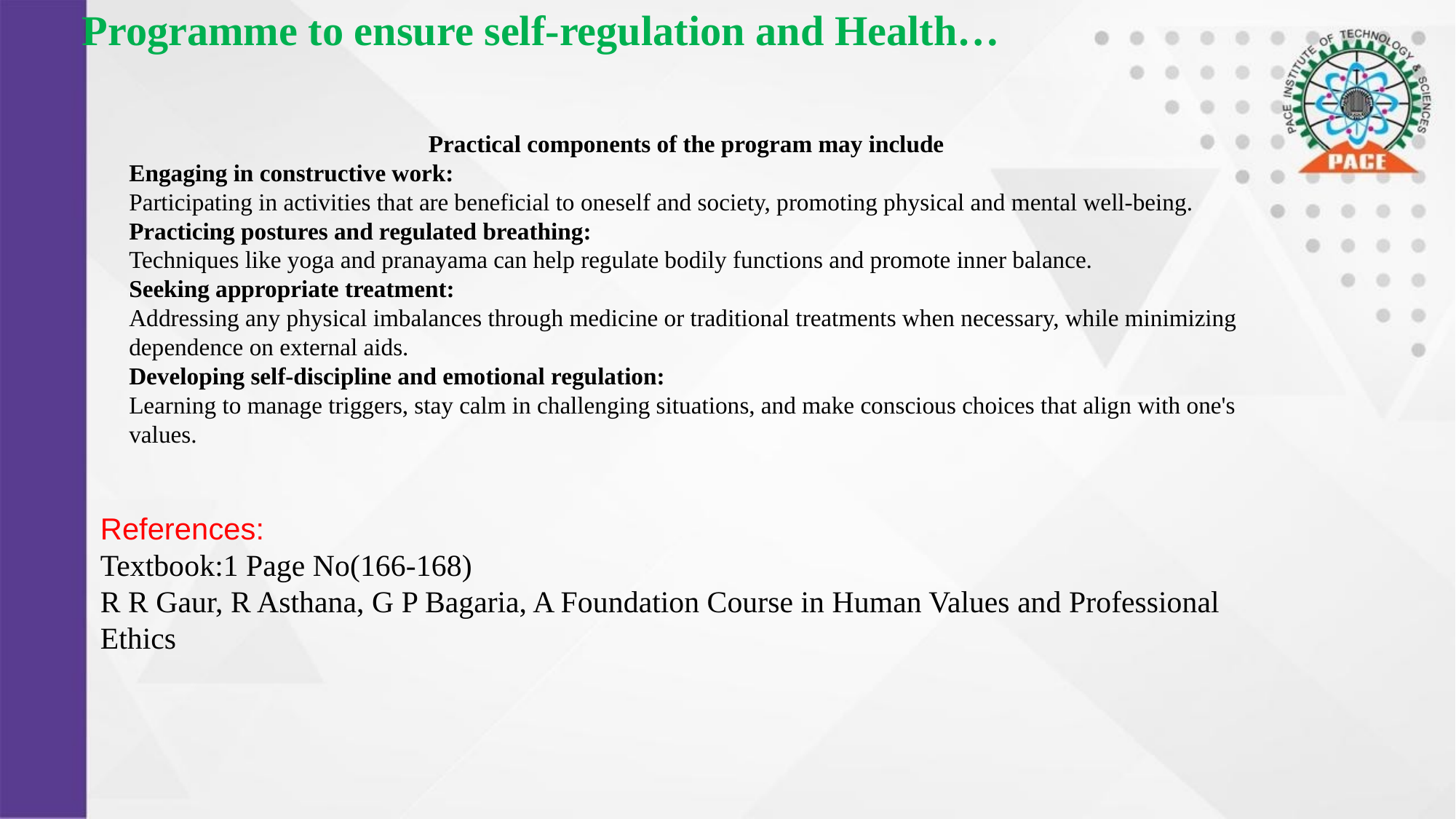

# Programme to ensure self-regulation and Health…
Practical components of the program may include
Engaging in constructive work:
Participating in activities that are beneficial to oneself and society, promoting physical and mental well-being.
Practicing postures and regulated breathing:
Techniques like yoga and pranayama can help regulate bodily functions and promote inner balance.
Seeking appropriate treatment:
Addressing any physical imbalances through medicine or traditional treatments when necessary, while minimizing dependence on external aids.
Developing self-discipline and emotional regulation:
Learning to manage triggers, stay calm in challenging situations, and make conscious choices that align with one's values.

References:
Textbook:1 Page No(166-168)
R R Gaur, R Asthana, G P Bagaria, A Foundation Course in Human Values and Professional Ethics